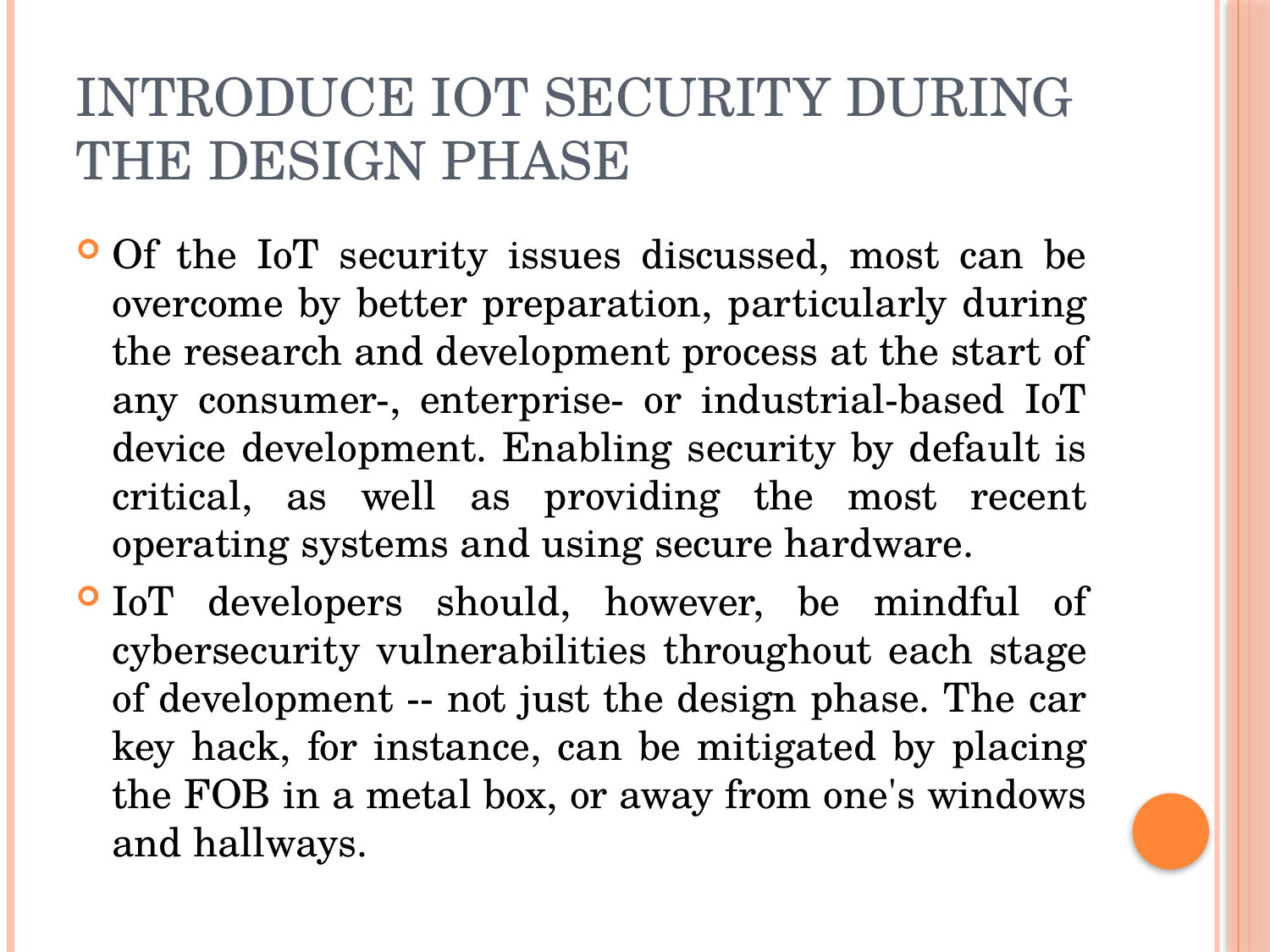

# Introduce IoT security during the design phase
Of the IoT security issues discussed, most can be overcome by better preparation, particularly during the research and development process at the start of any consumer-, enterprise- or industrial-based IoT device development. Enabling security by default is critical, as well as providing the most recent operating systems and using secure hardware.
IoT developers should, however, be mindful of cybersecurity vulnerabilities throughout each stage of development -- not just the design phase. The car key hack, for instance, can be mitigated by placing the FOB in a metal box, or away from one's windows and hallways.